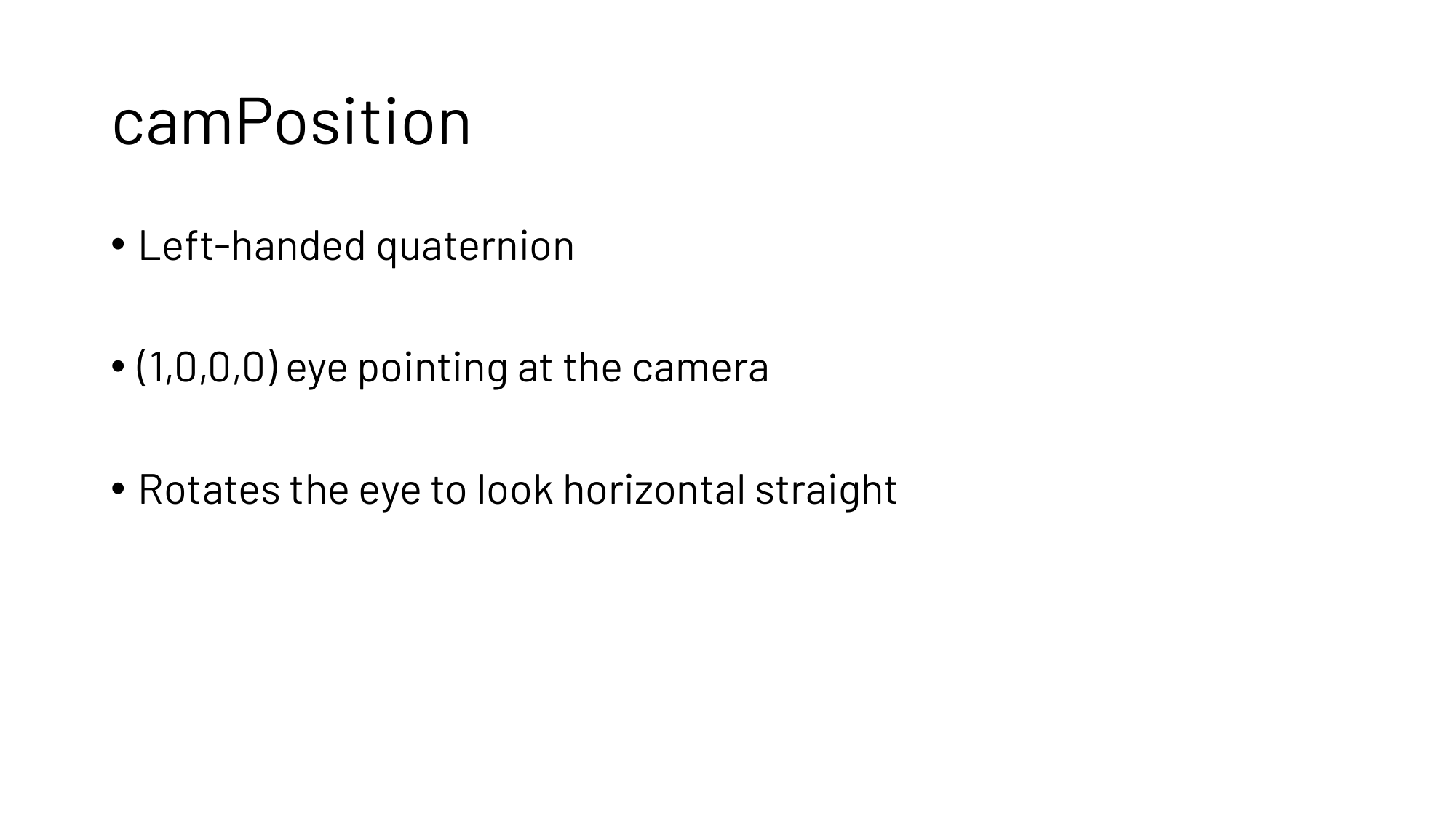

# camPosition
Left-handed quaternion

(1,0,0,0) eye pointing at the camera

Rotates the eye to look horizontal straight